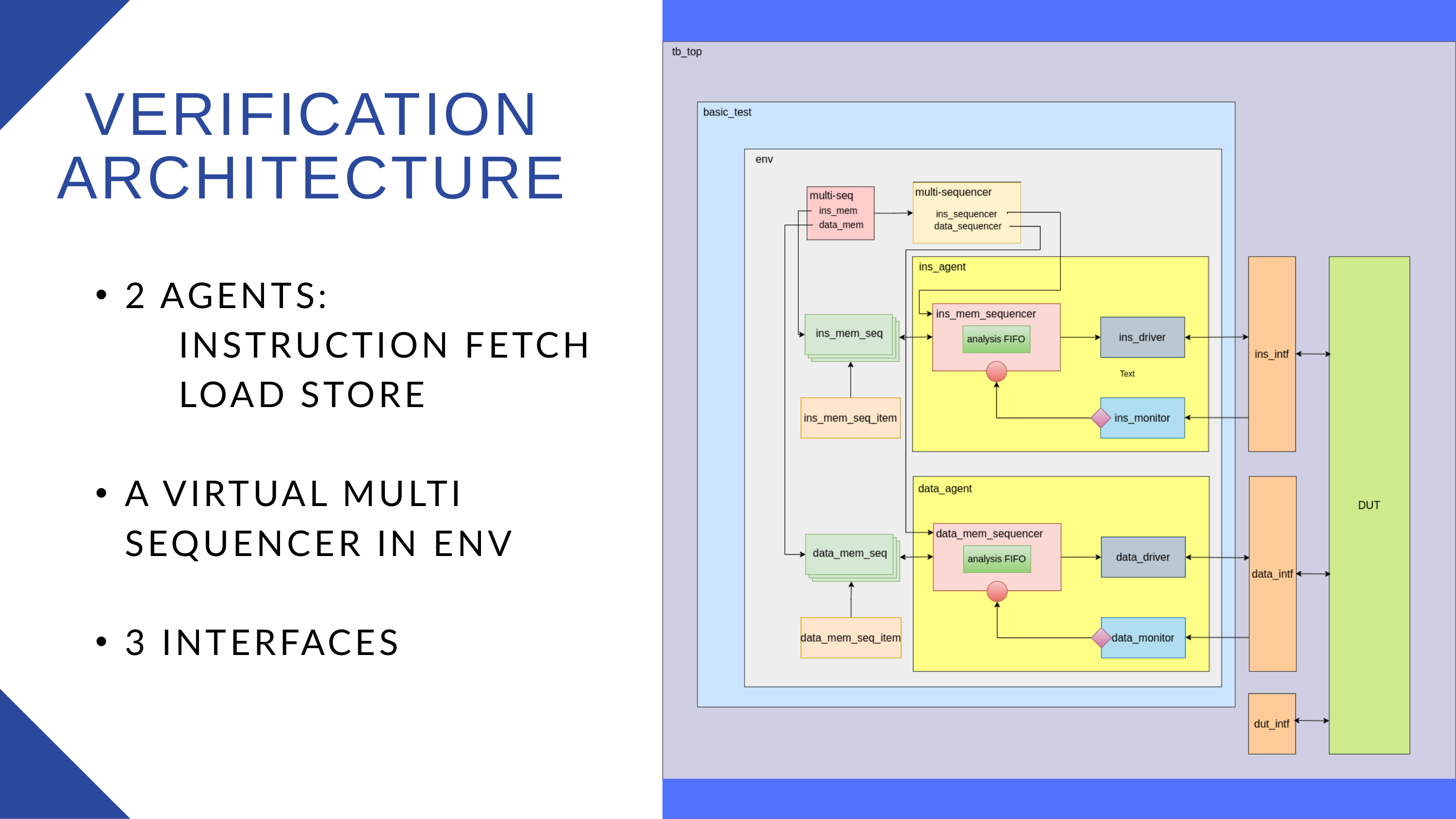

VERIFICATION
ARCHITECTURE
2 AGENTS:
         INSTRUCTION FETCH
         LOAD STORE

A VIRTUAL MULTI SEQUENCER IN ENV

3 INTERFACES